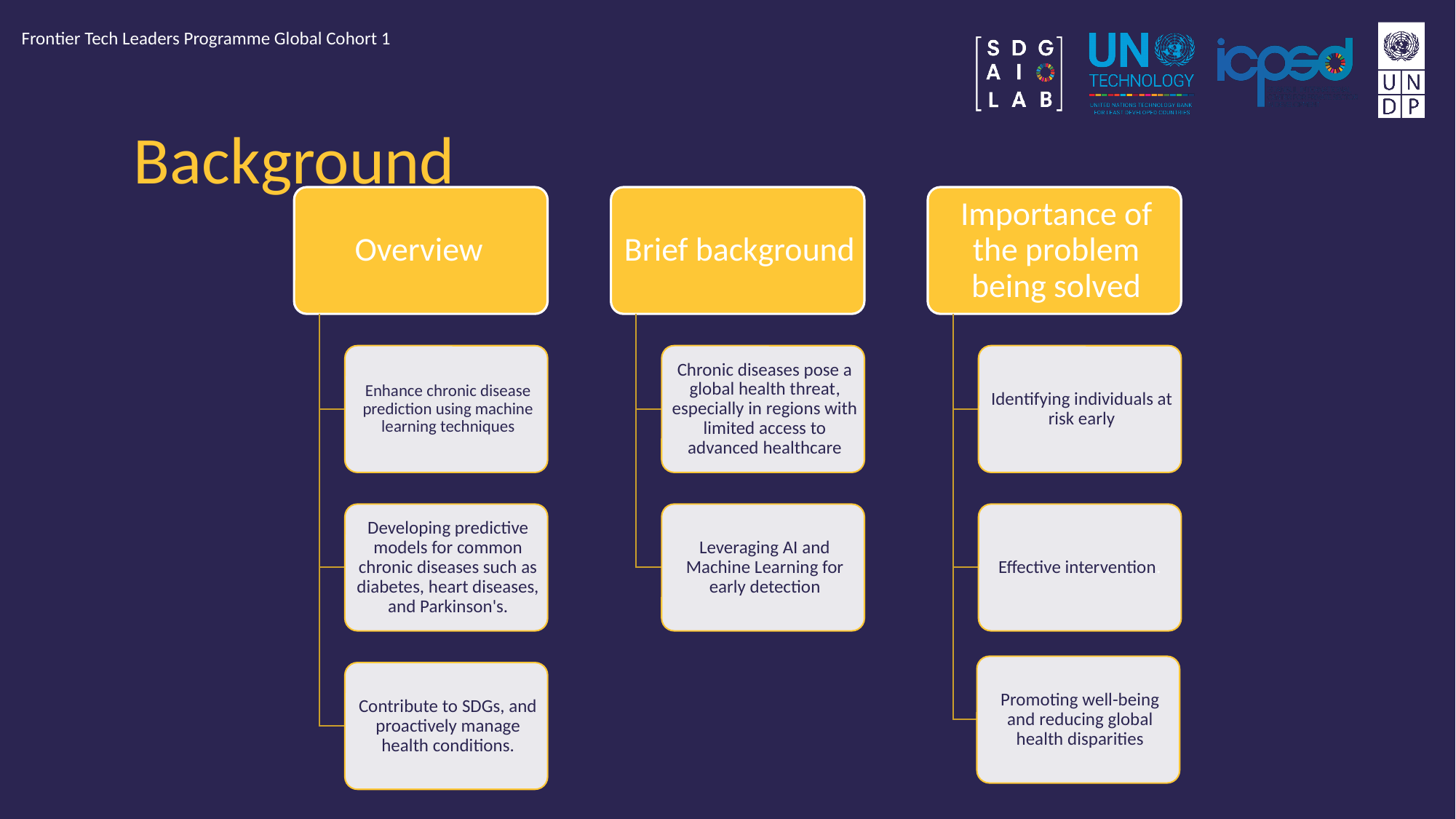

Frontier Tech Leaders Programme Global Cohort 1
# Background

Overview
Enhance chronic disease prediction using machine learning techniques
Developing predictive models for common chronic diseases such as diabetes, heart diseases, and Parkinson's.
Contribute to SDGs, and proactively manage health conditions.
Brief background
Chronic diseases pose a global health threat, especially in regions with limited access to advanced healthcare
Leveraging AI and Machine Learning for early detection
Importance of the problem being solved
Identifying individuals at risk early
Effective intervention.
Promoting well-being and reducing global health disparities